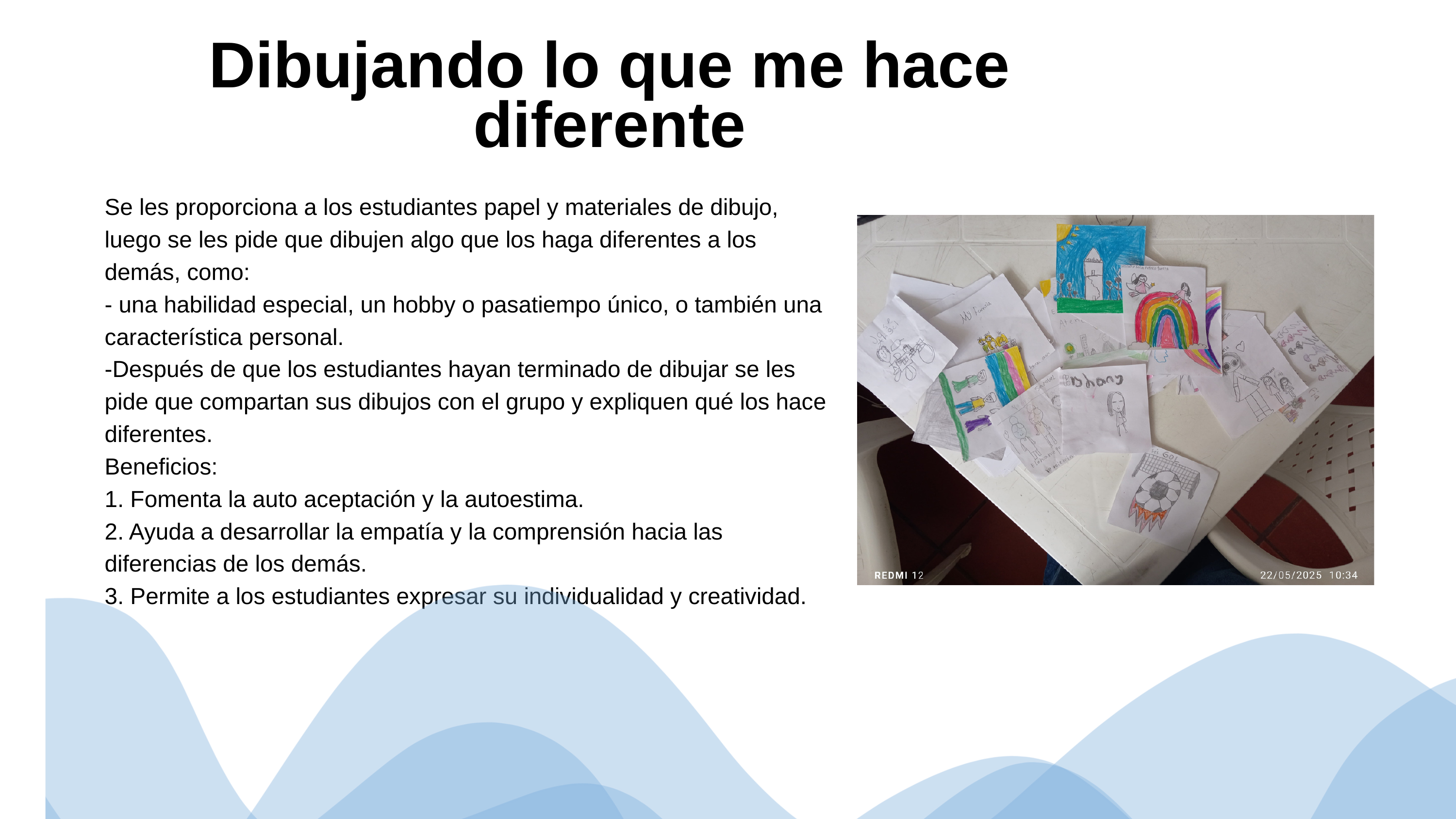

Dibujando lo que me hace diferente
Se les proporciona a los estudiantes papel y materiales de dibujo, luego se les pide que dibujen algo que los haga diferentes a los demás, como:
- una habilidad especial, un hobby o pasatiempo único, o también una característica personal.
-Después de que los estudiantes hayan terminado de dibujar se les pide que compartan sus dibujos con el grupo y expliquen qué los hace diferentes.
Beneficios:
1. Fomenta la auto aceptación y la autoestima.
2. Ayuda a desarrollar la empatía y la comprensión hacia las diferencias de los demás.
3. Permite a los estudiantes expresar su individualidad y creatividad.